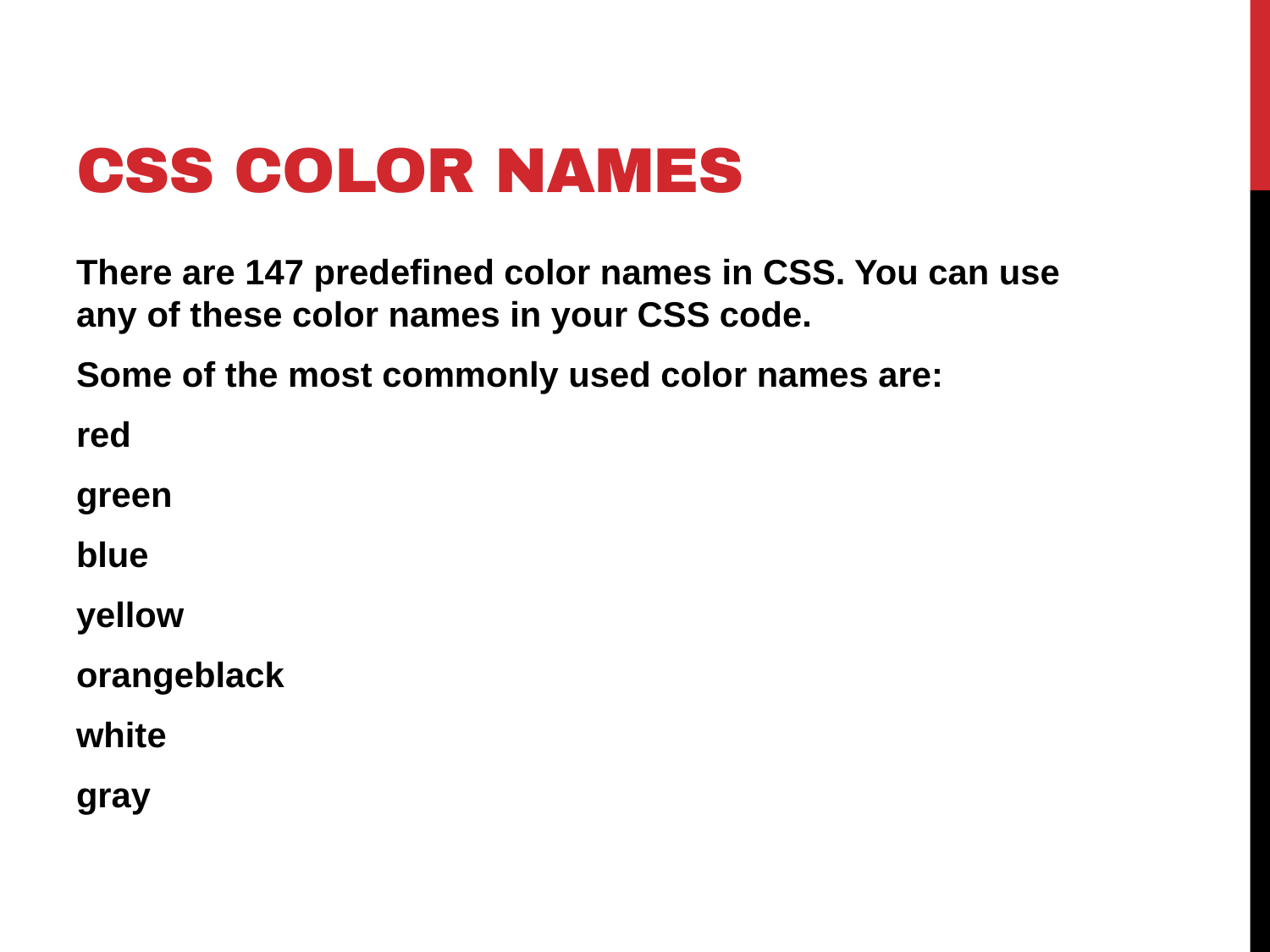

# Css color names
There are 147 predefined color names in CSS. You can use any of these color names in your CSS code.
Some of the most commonly used color names are:
red
green
blue
yellow
orangeblack
white
gray